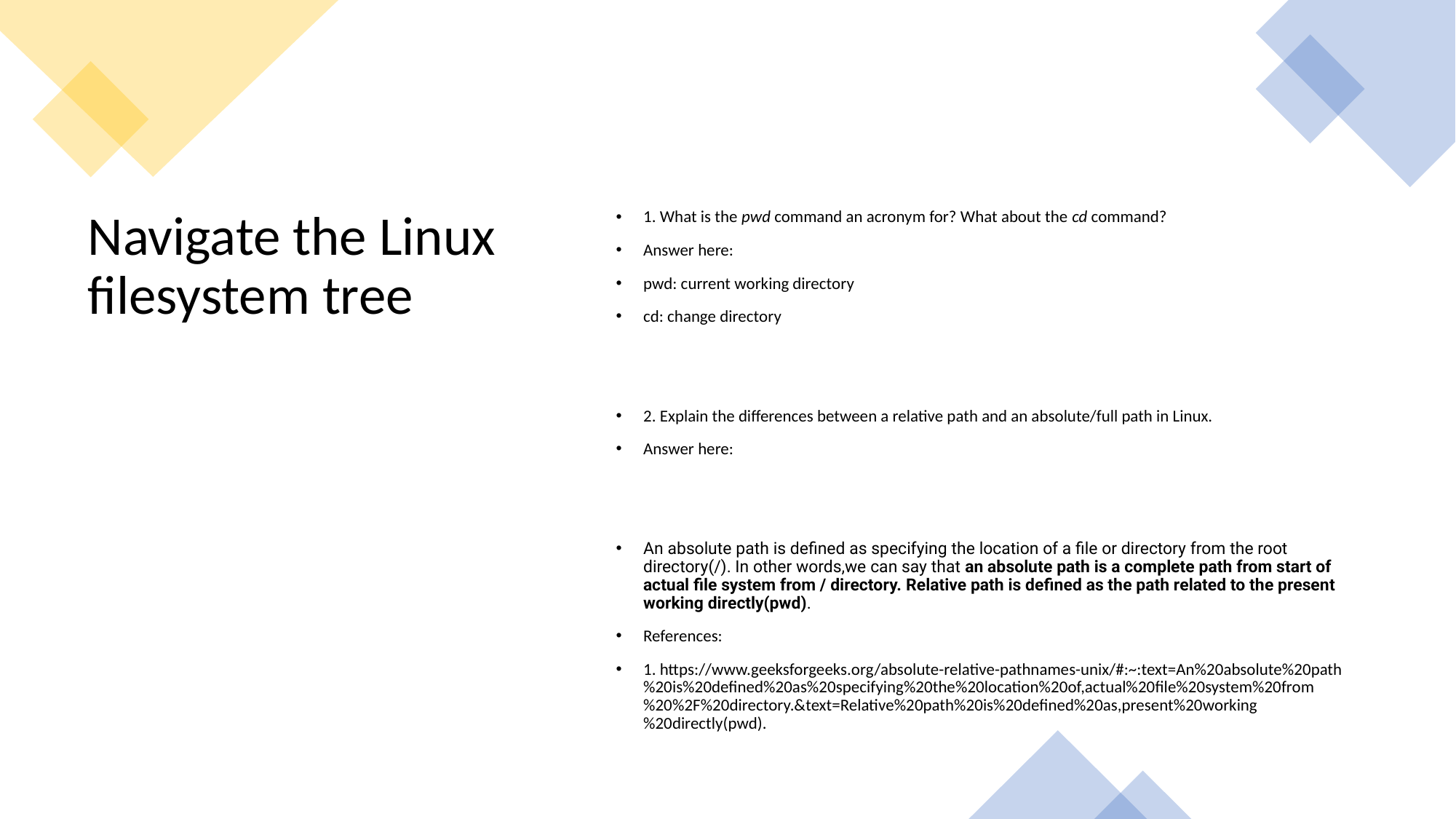

1. What is the pwd command an acronym for? What about the cd command?
Answer here:
pwd: current working directory
cd: change directory

2. Explain the differences between a relative path and an absolute/full path in Linux.
Answer here:

An absolute path is defined as specifying the location of a file or directory from the root directory(/). In other words,we can say that an absolute path is a complete path from start of actual file system from / directory. Relative path is defined as the path related to the present working directly(pwd).
References:
1. https://www.geeksforgeeks.org/absolute-relative-pathnames-unix/#:~:text=An%20absolute%20path%20is%20defined%20as%20specifying%20the%20location%20of,actual%20file%20system%20from%20%2F%20directory.&text=Relative%20path%20is%20defined%20as,present%20working%20directly(pwd).

# Navigate the Linux filesystem tree